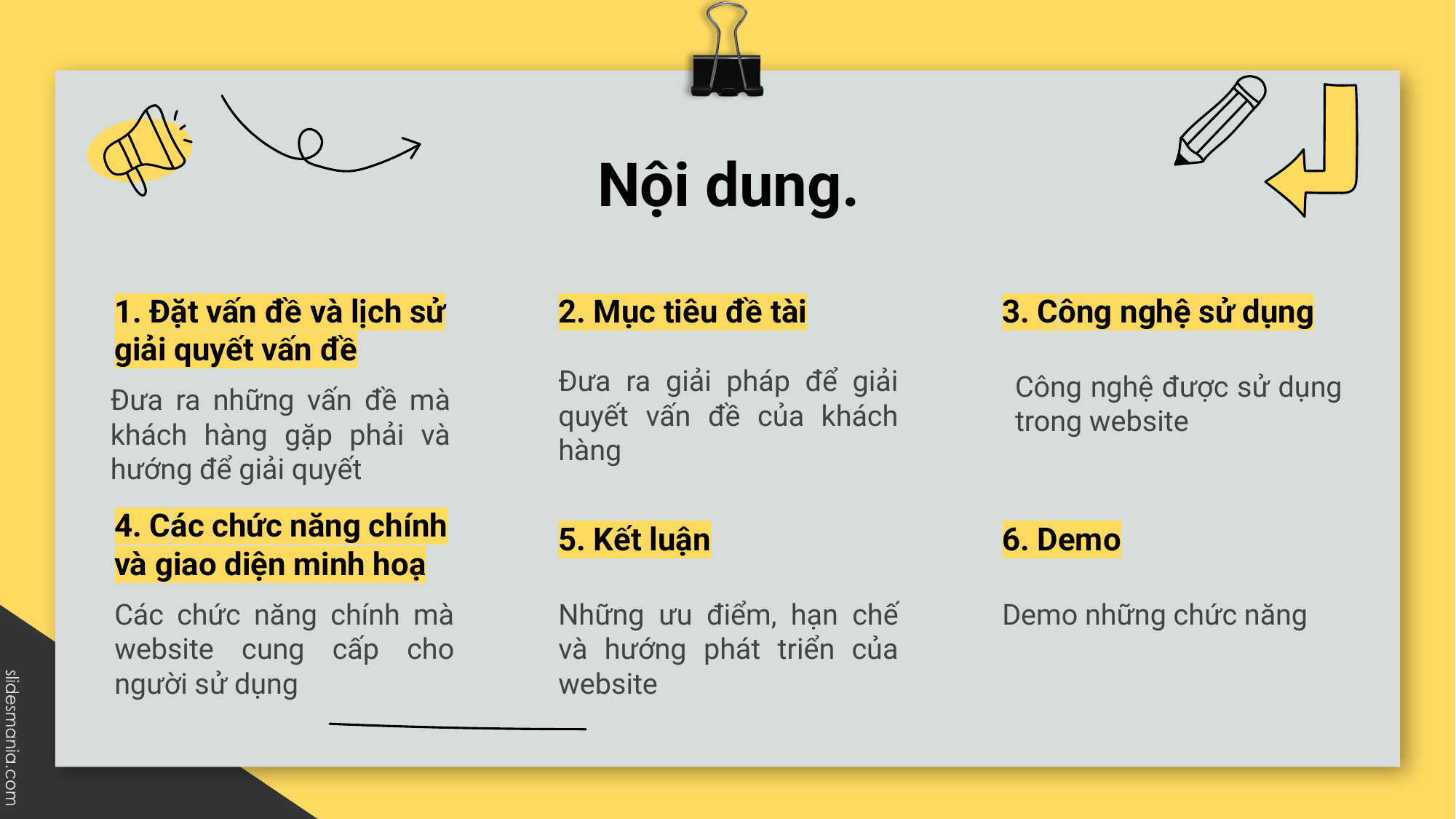

# Nội dung.
1. Đặt vấn đề và lịch sử giải quyết vấn đề
2. Mục tiêu đề tài
3. Công nghệ sử dụng
Đưa ra giải pháp để giải quyết vấn đề của khách hàng
Công nghệ được sử dụng trong website
Đưa ra những vấn đề mà khách hàng gặp phải và hướng để giải quyết
4. Các chức năng chính và giao diện minh hoạ
5. Kết luận
6. Demo
Các chức năng chính mà website cung cấp cho người sử dụng
Những ưu điểm, hạn chế và hướng phát triển của website
Demo những chức năng